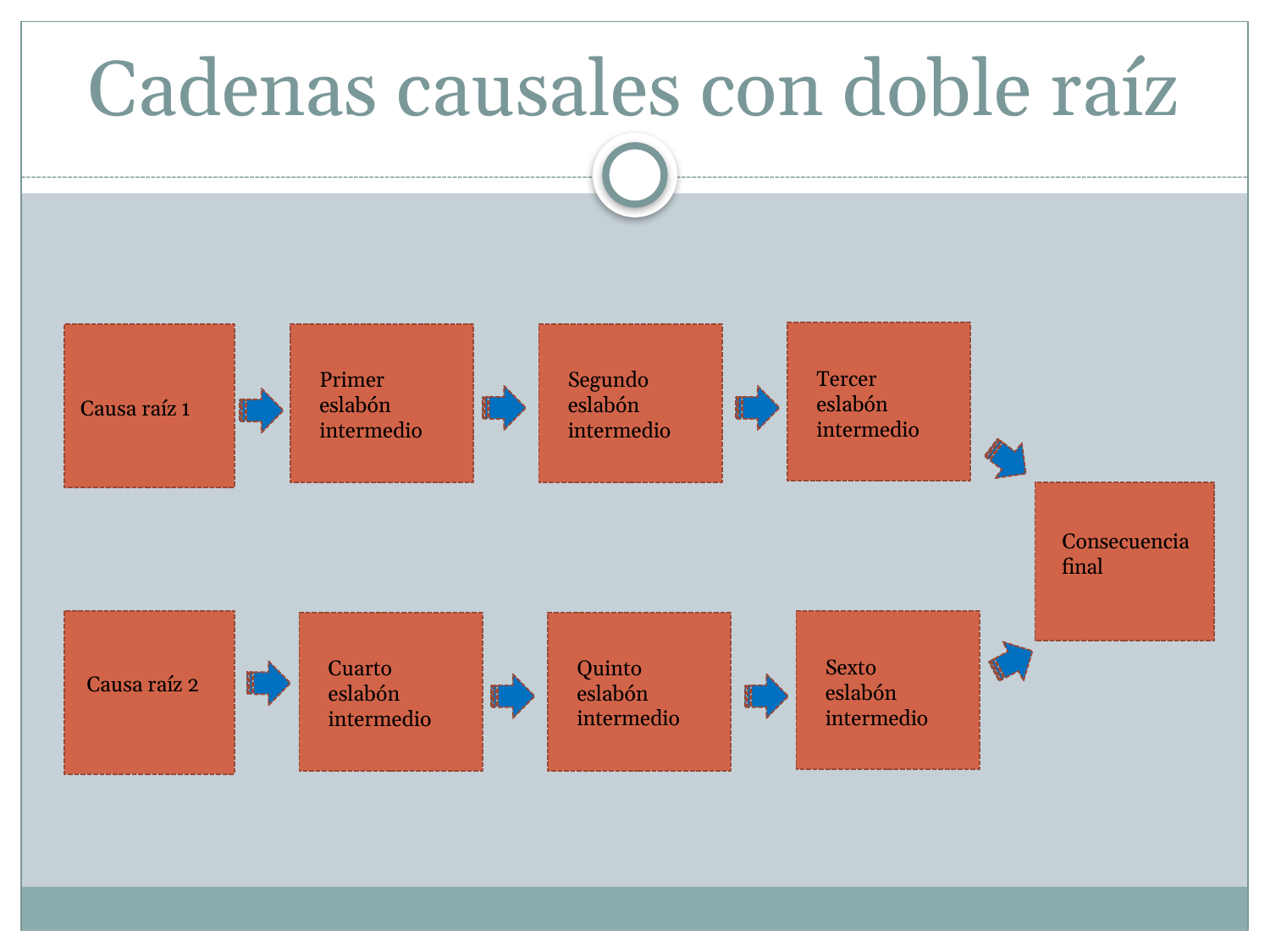

# Cadenas causales con doble raíz

Tercer eslabón intermedio
Segundo eslabón intermedio
Primer eslabón intermedio

Causa raíz 1

Consecuencia final

Sexto eslabón intermedio
Quinto eslabón intermedio
Cuarto eslabón intermedio

Causa raíz 2